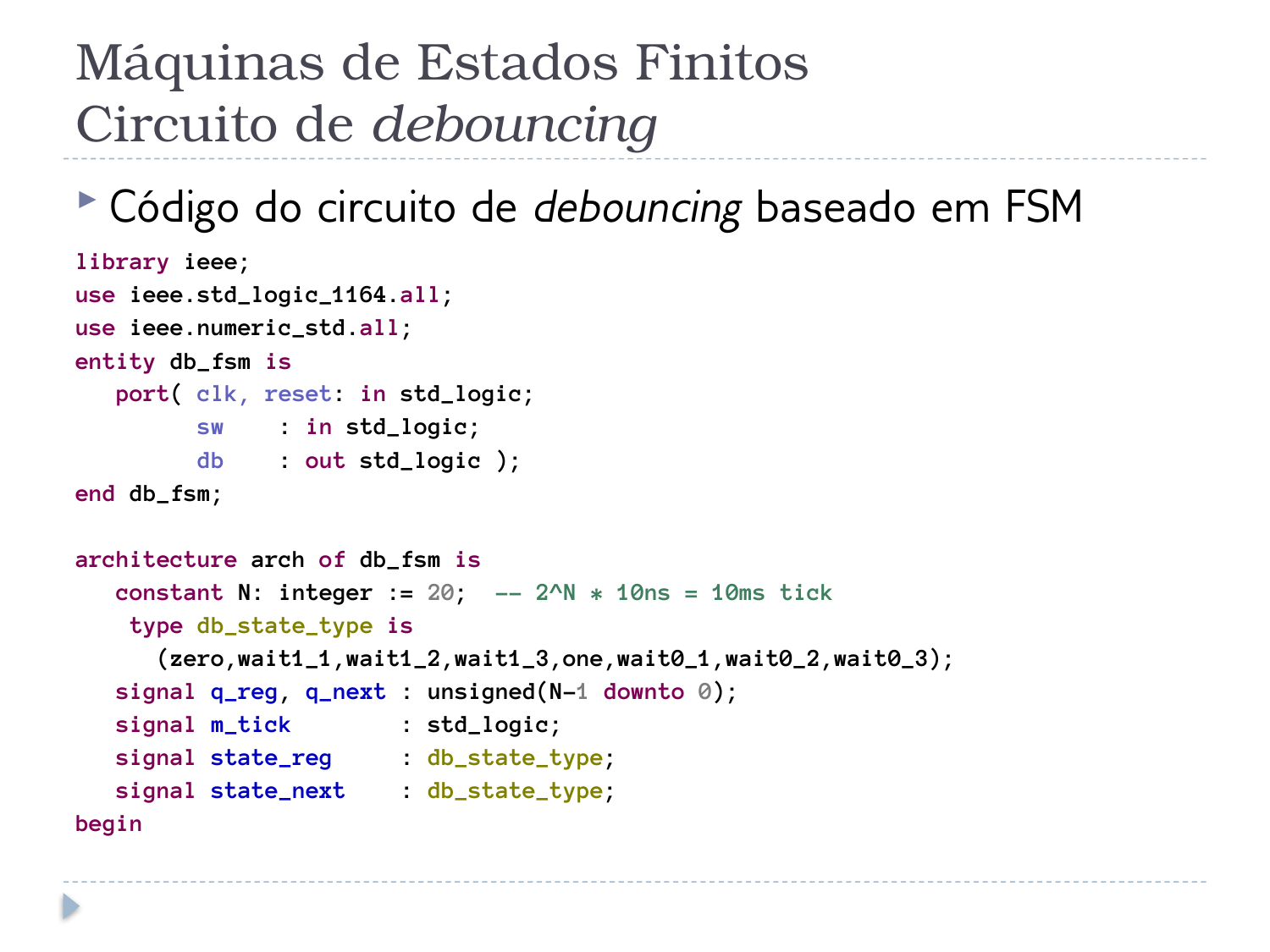

# Máquinas de Estados Finitos Circuito de debouncing
Código do circuito de debouncing baseado em FSM
library ieee;
use ieee.std_logic_1164.all;
use ieee.numeric_std.all;
entity db_fsm is
   port( clk, reset: in std_logic;
         sw    : in std_logic;
         db    : out std_logic );
end db_fsm;

architecture arch of db_fsm is
   constant N: integer := 20;  -- 2^N * 10ns = 10ms tick
    type db_state_type is
      (zero,wait1_1,wait1_2,wait1_3,one,wait0_1,wait0_2,wait0_3);
   signal q_reg, q_next : unsigned(N-1 downto 0);
   signal m_tick        : std_logic;
   signal state_reg     : db_state_type;
   signal state_next    : db_state_type;
begin